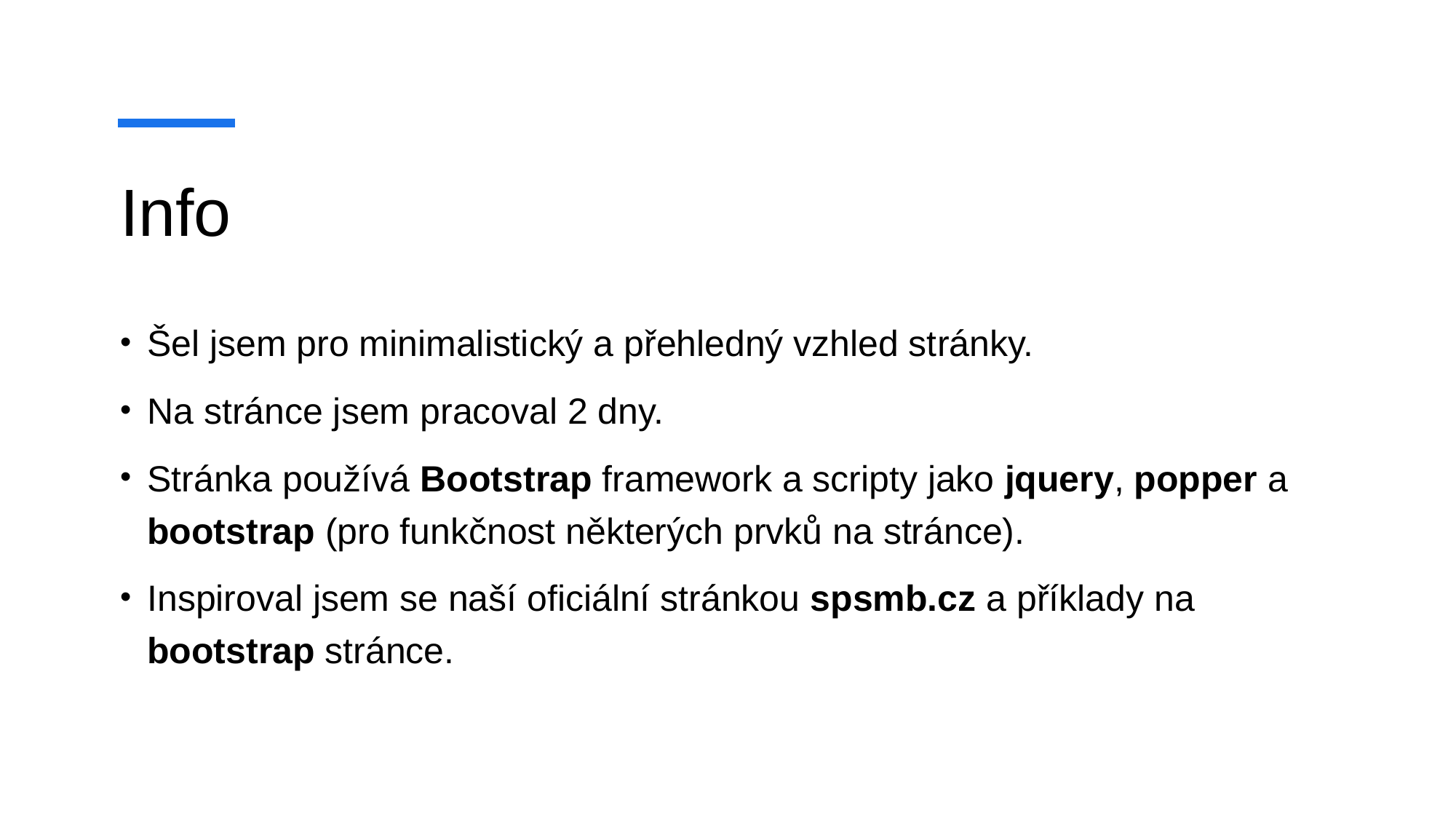

# Info
Šel jsem pro minimalistický a přehledný vzhled stránky.
Na stránce jsem pracoval 2 dny.
Stránka používá Bootstrap framework a scripty jako jquery, popper a bootstrap (pro funkčnost některých prvků na stránce).
Inspiroval jsem se naší oficiální stránkou spsmb.cz a příklady na bootstrap stránce.